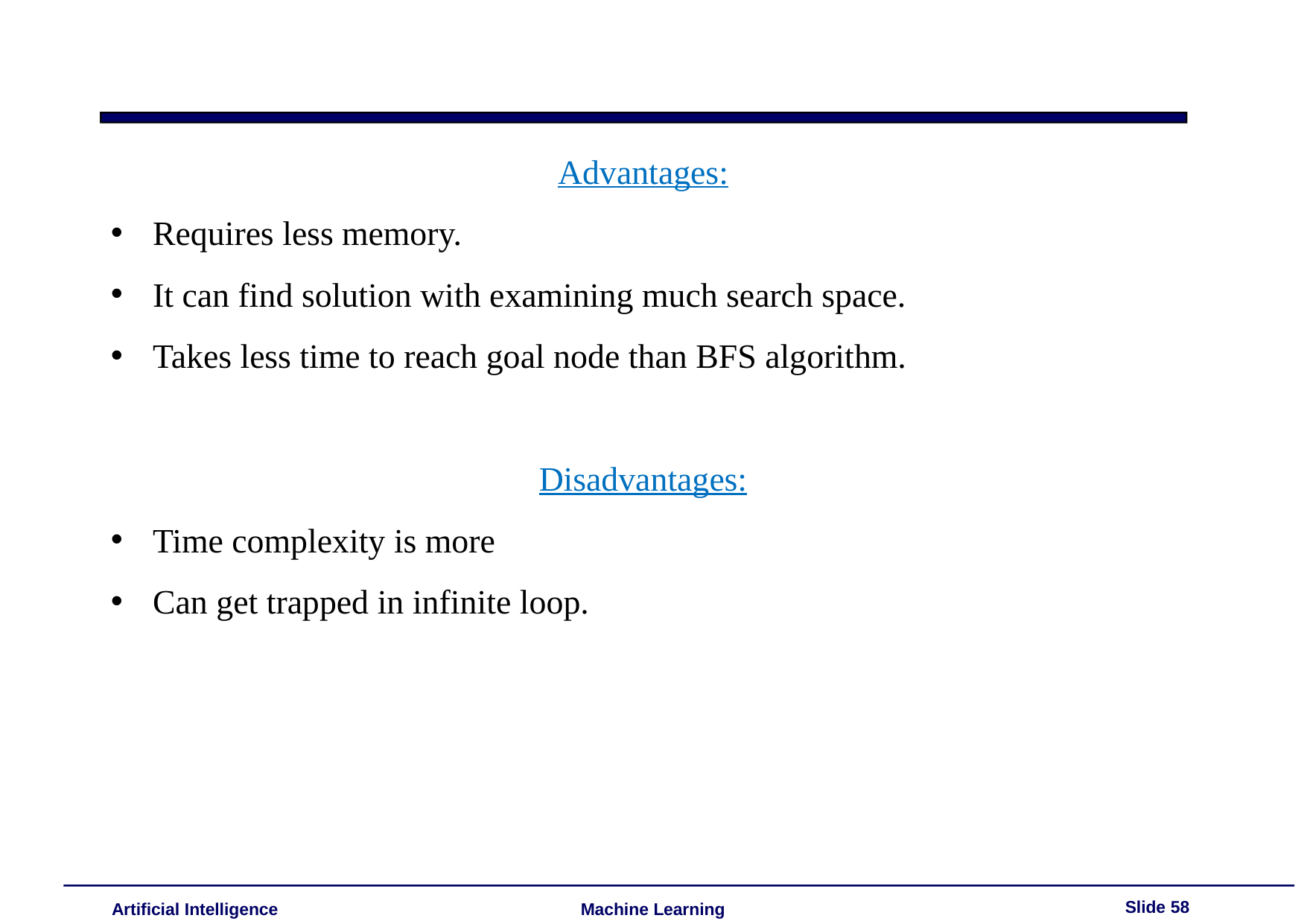

Advantages:
Requires less memory.
It can find solution with examining much search space.
Takes less time to reach goal node than BFS algorithm.

Disadvantages:
Time complexity is more
Can get trapped in infinite loop.

Slide 58
Artificial Intelligence
Machine Learning